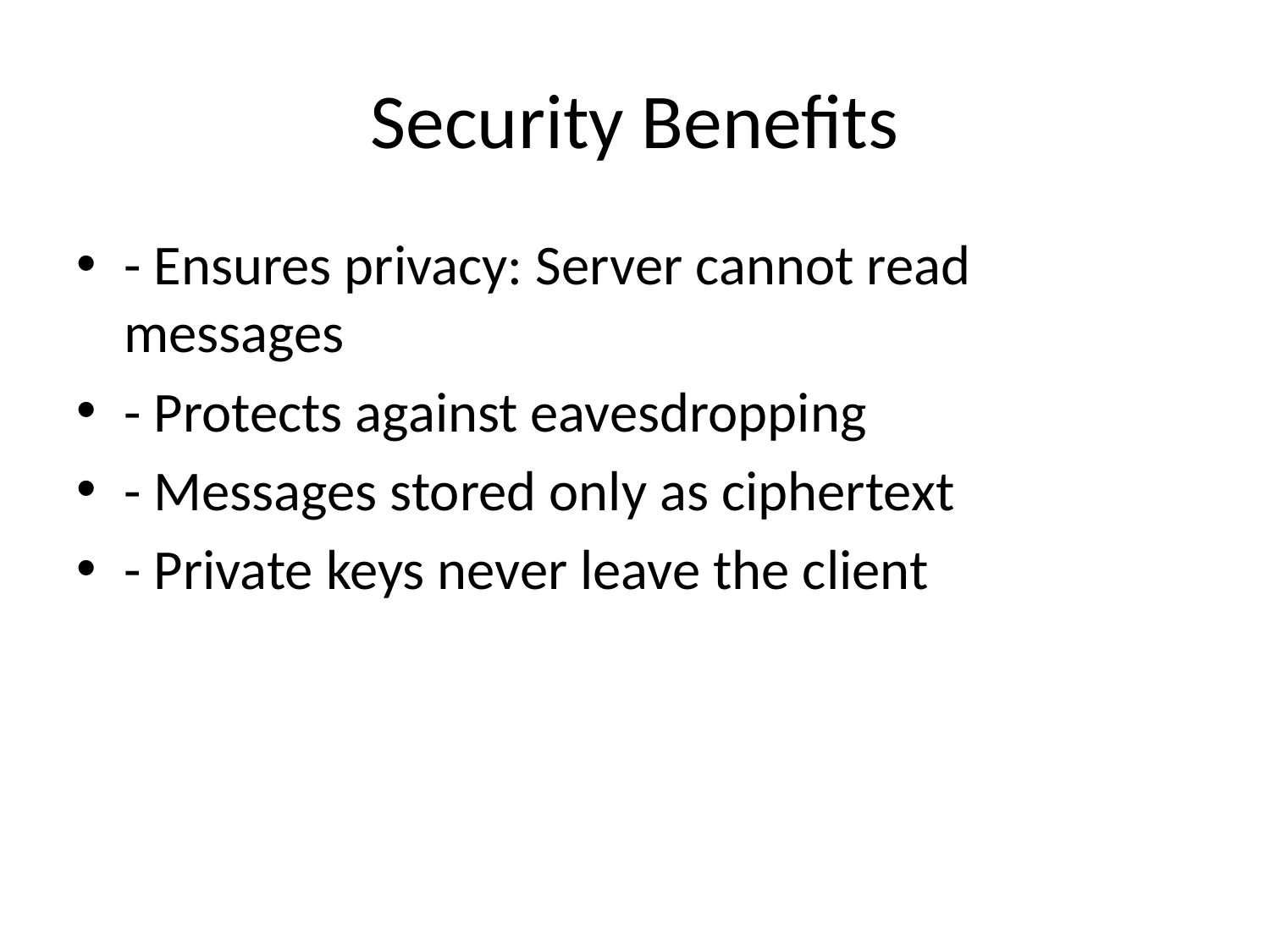

# Security Benefits
- Ensures privacy: Server cannot read messages
- Protects against eavesdropping
- Messages stored only as ciphertext
- Private keys never leave the client